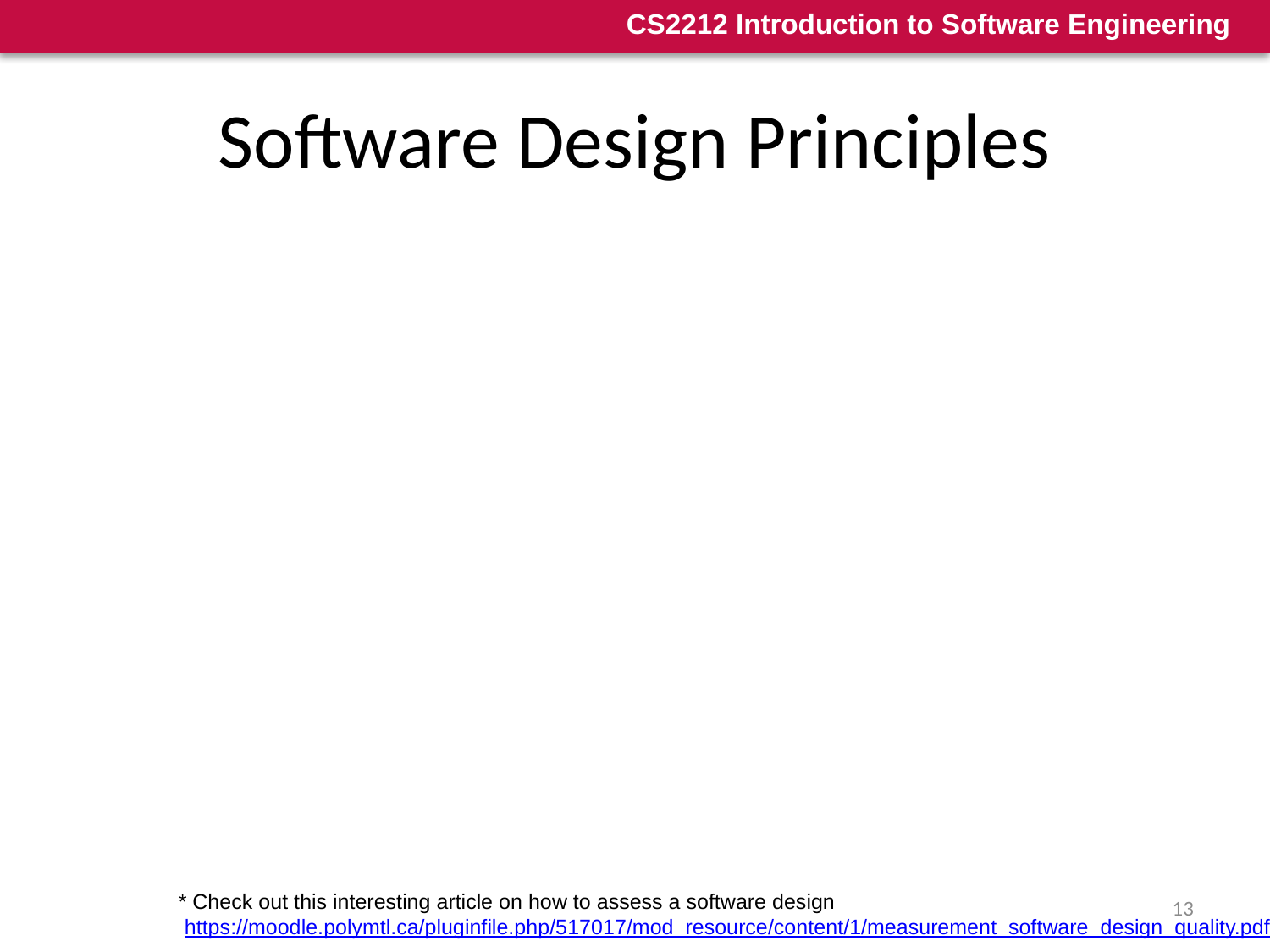

# Software Design Principles
The design should be structured to degrade gently, even when aberrant data, events, or operating conditions are encountered.

Design is not coding, coding is not design.

The design should be assessed for quality as it is being created, not after the fact*.

The design should be reviewed to minimize conceptual (semantic) errors.
13
* Check out this interesting article on how to assess a software design
 https://moodle.polymtl.ca/pluginfile.php/517017/mod_resource/content/1/measurement_software_design_quality.pdf